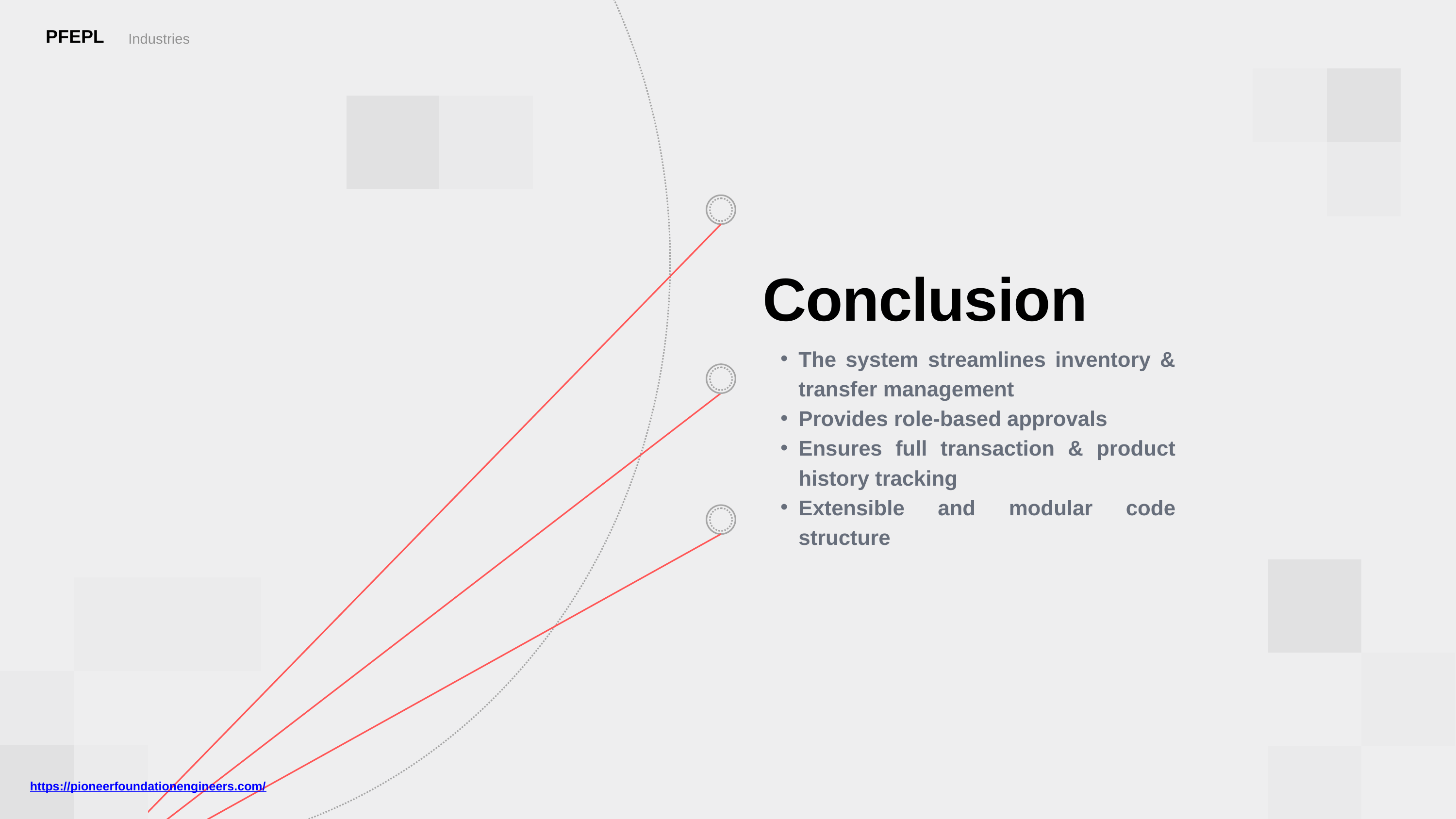

PFEPL
Industries

Conclusion
The system streamlines inventory & transfer management
Provides role-based approvals
Ensures full transaction & product history tracking
Extensible and modular code structure

https://pioneerfoundationengineers.com/